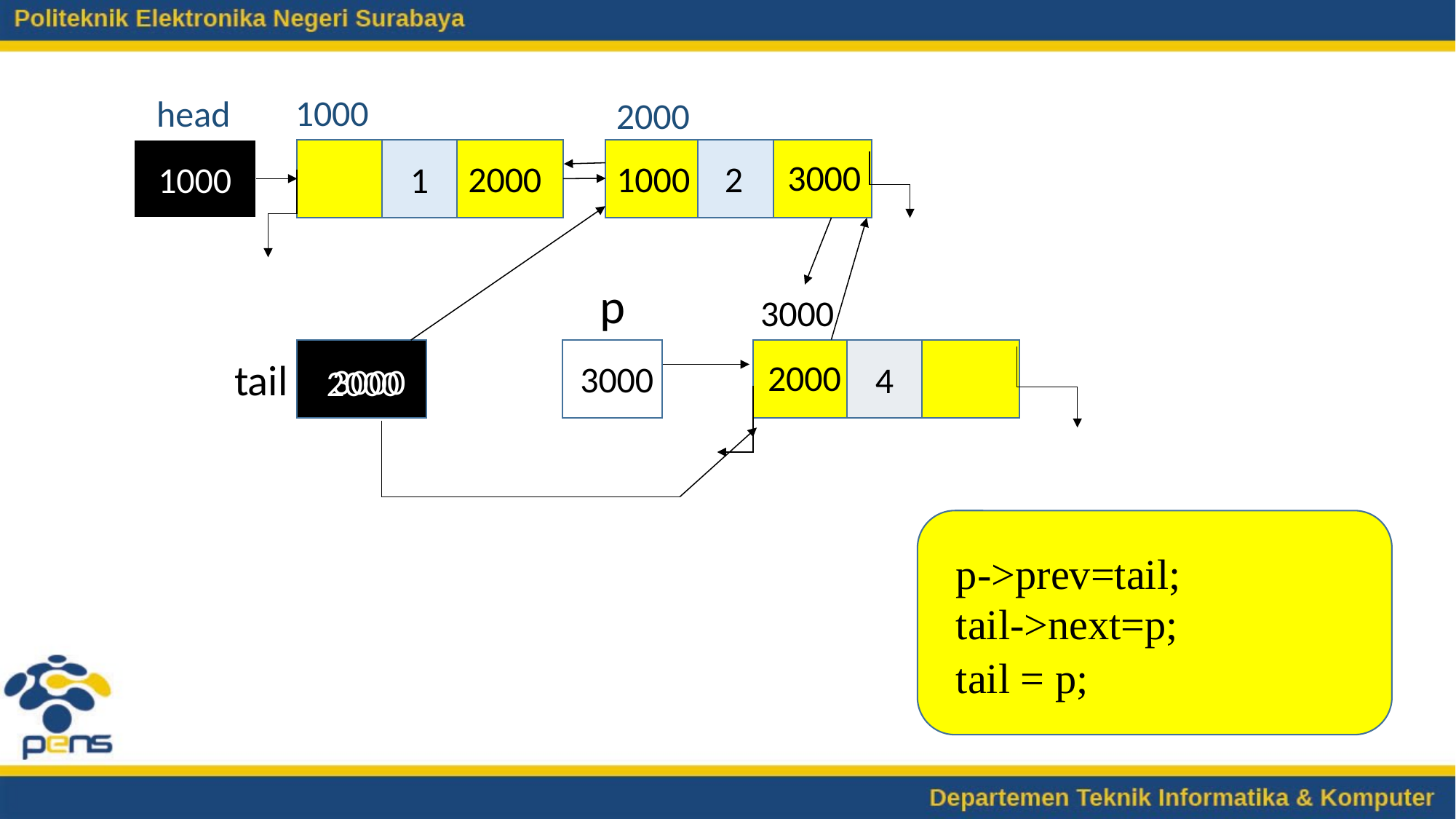

1000
head
2000
1000

1

3000
2
1000
2000
p
3000

4

tail
2000
3000
3000
2000

p->prev=tail;

tail->next=p;
tail = p;